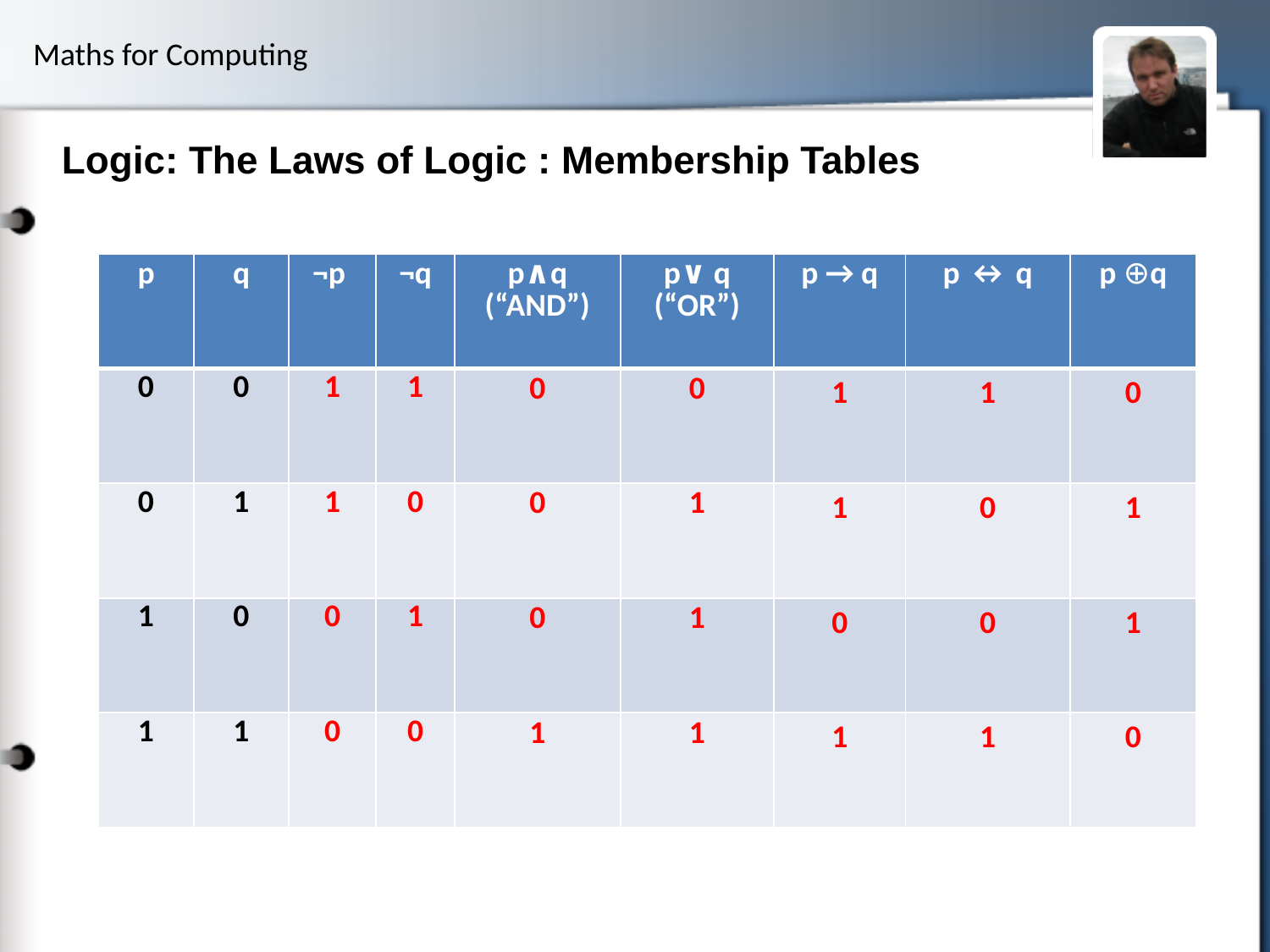

# Logic: The Laws of Logic : Membership Tables

| p | q | ¬p | ¬q | p∧q (“AND”) | p∨ q (“OR”) | p → q | p ↔ q | p ⊕q |
| --- | --- | --- | --- | --- | --- | --- | --- | --- |
| 0 | 0 | 1 | 1 | 0 | 0 | 1 | 1 | 0 |
| 0 | 1 | 1 | 0 | 0 | 1 | 1 | 0 | 1 |
| 1 | 0 | 0 | 1 | 0 | 1 | 0 | 0 | 1 |
| 1 | 1 | 0 | 0 | 1 | 1 | 1 | 1 | 0 |